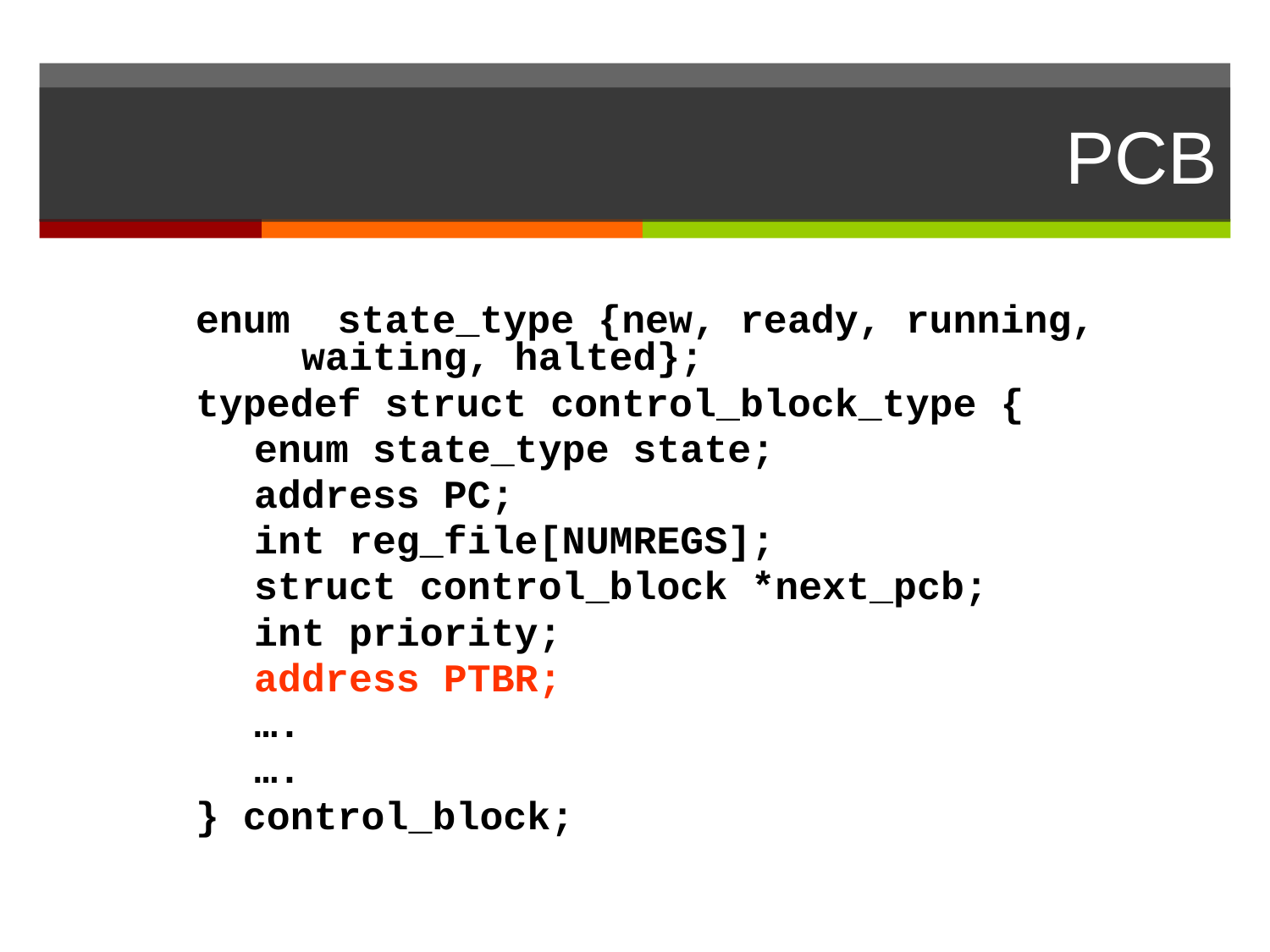

# PCB
enum  state_type {new, ready, running, 				   waiting, halted};
typedef struct control_block_type {
	enum state_type state;
	address PC;
	int reg_file[NUMREGS];
	struct control_block *next_pcb;
	int priority;
	address PTBR;
	….
	….
} control_block;